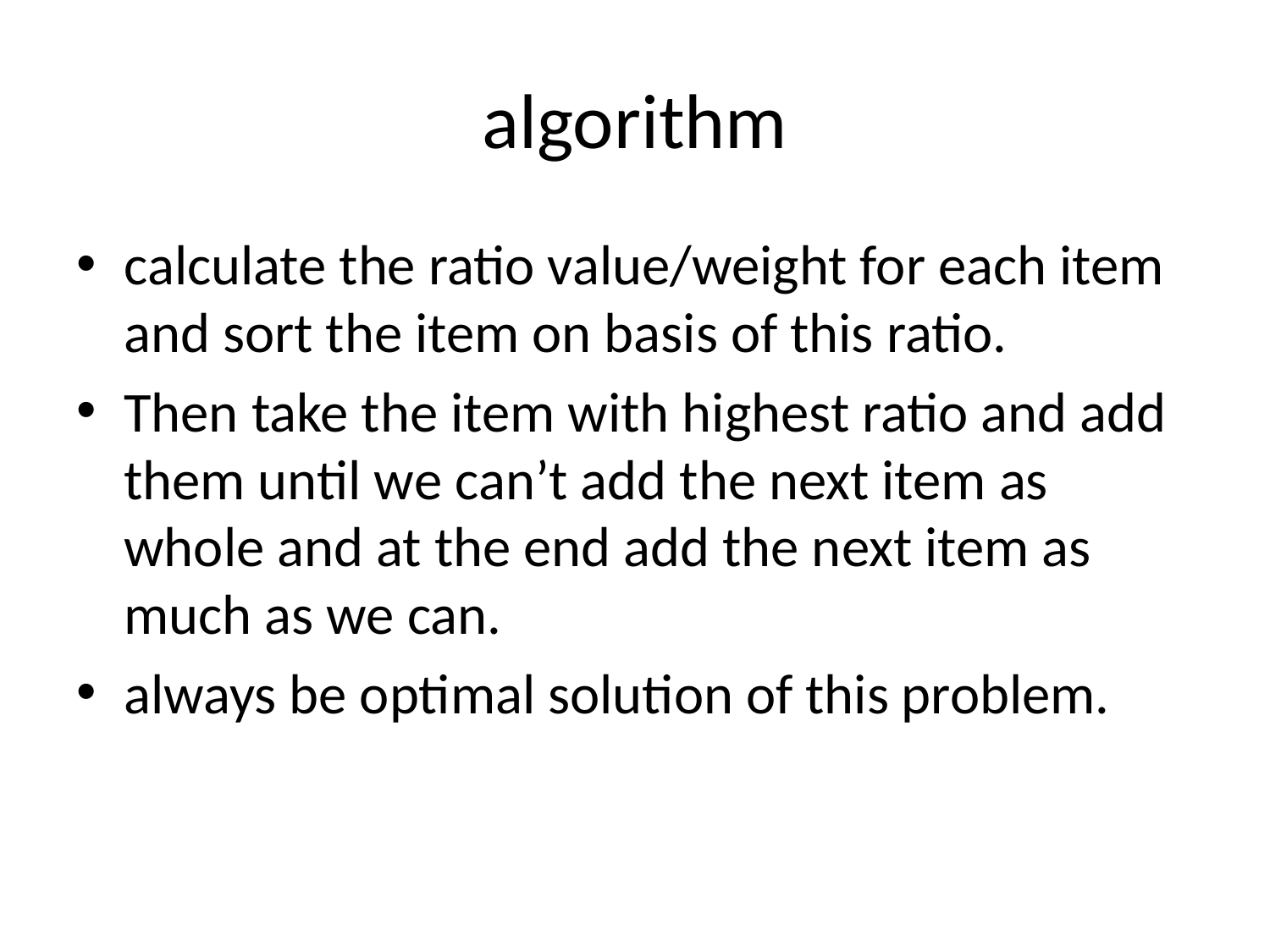

# algorithm
calculate the ratio value/weight for each item and sort the item on basis of this ratio.
Then take the item with highest ratio and add them until we can’t add the next item as whole and at the end add the next item as much as we can.
always be optimal solution of this problem.